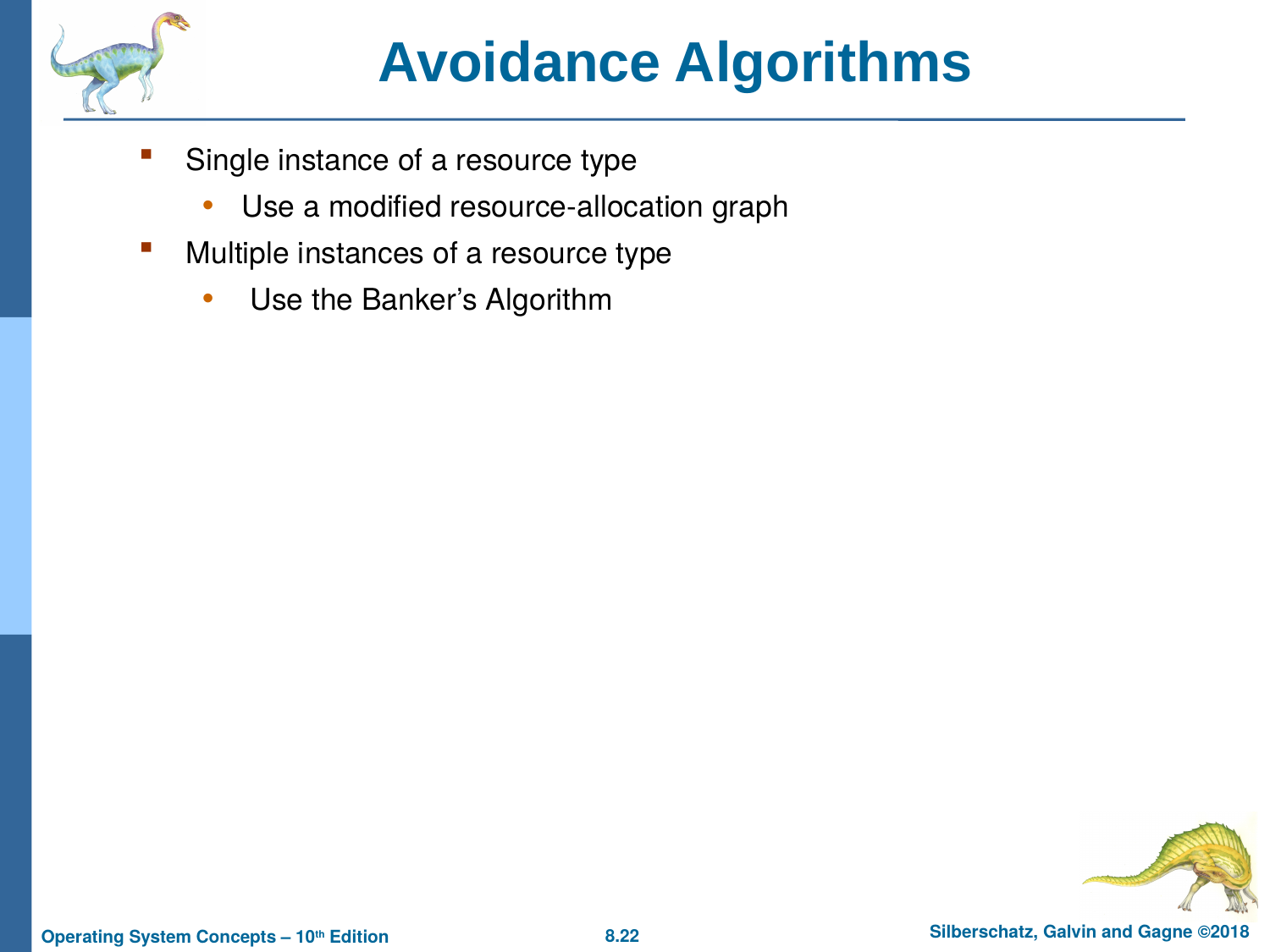

# Avoidance Algorithms
Single instance of a resource type
Use a modified resource-allocation graph
Multiple instances of a resource type
 Use the Banker’s Algorithm